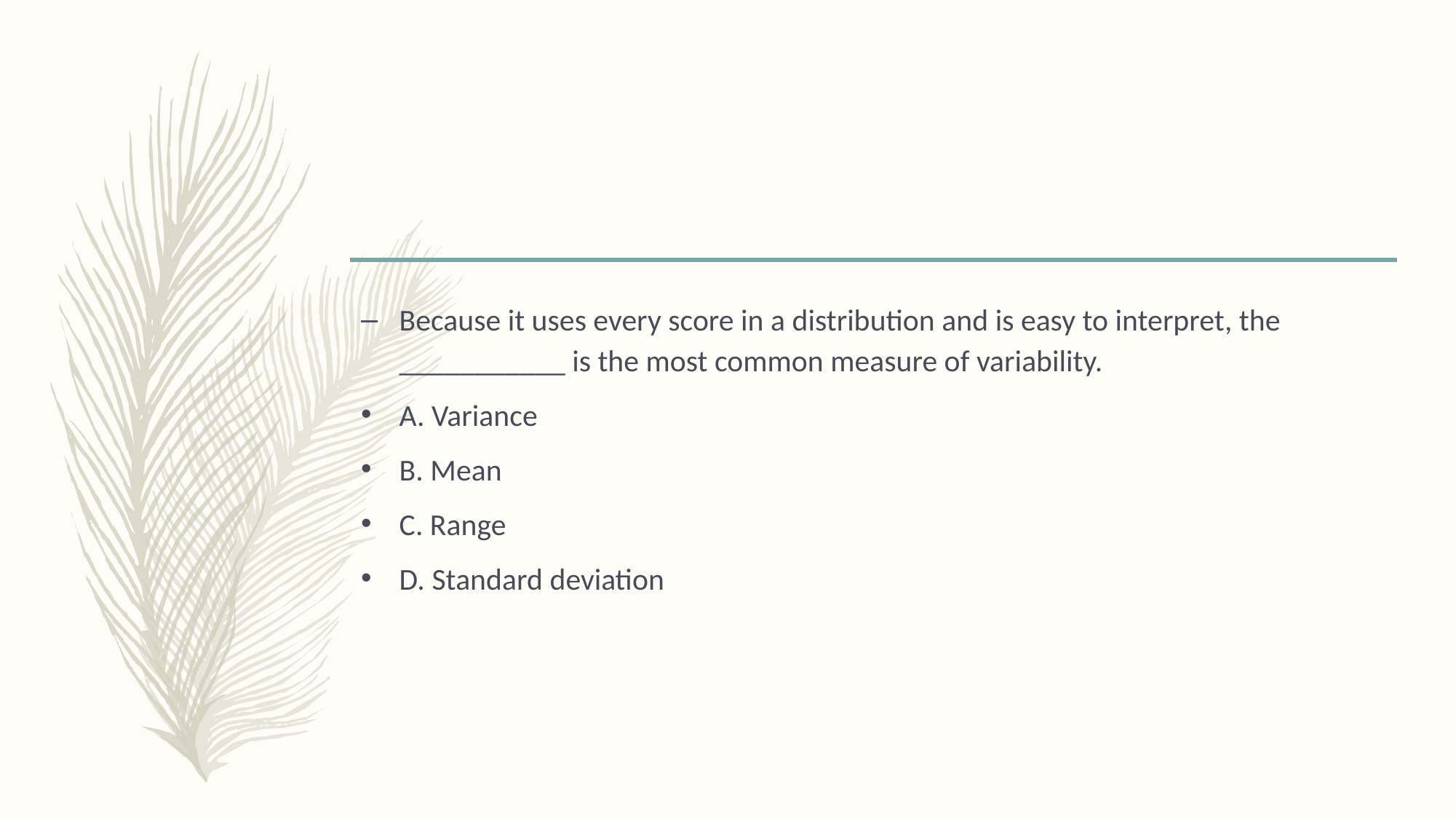

#
Because it uses every score in a distribution and is easy to interpret, the ___________ is the most common measure of variability.
A. Variance
B. Mean
C. Range
D. Standard deviation